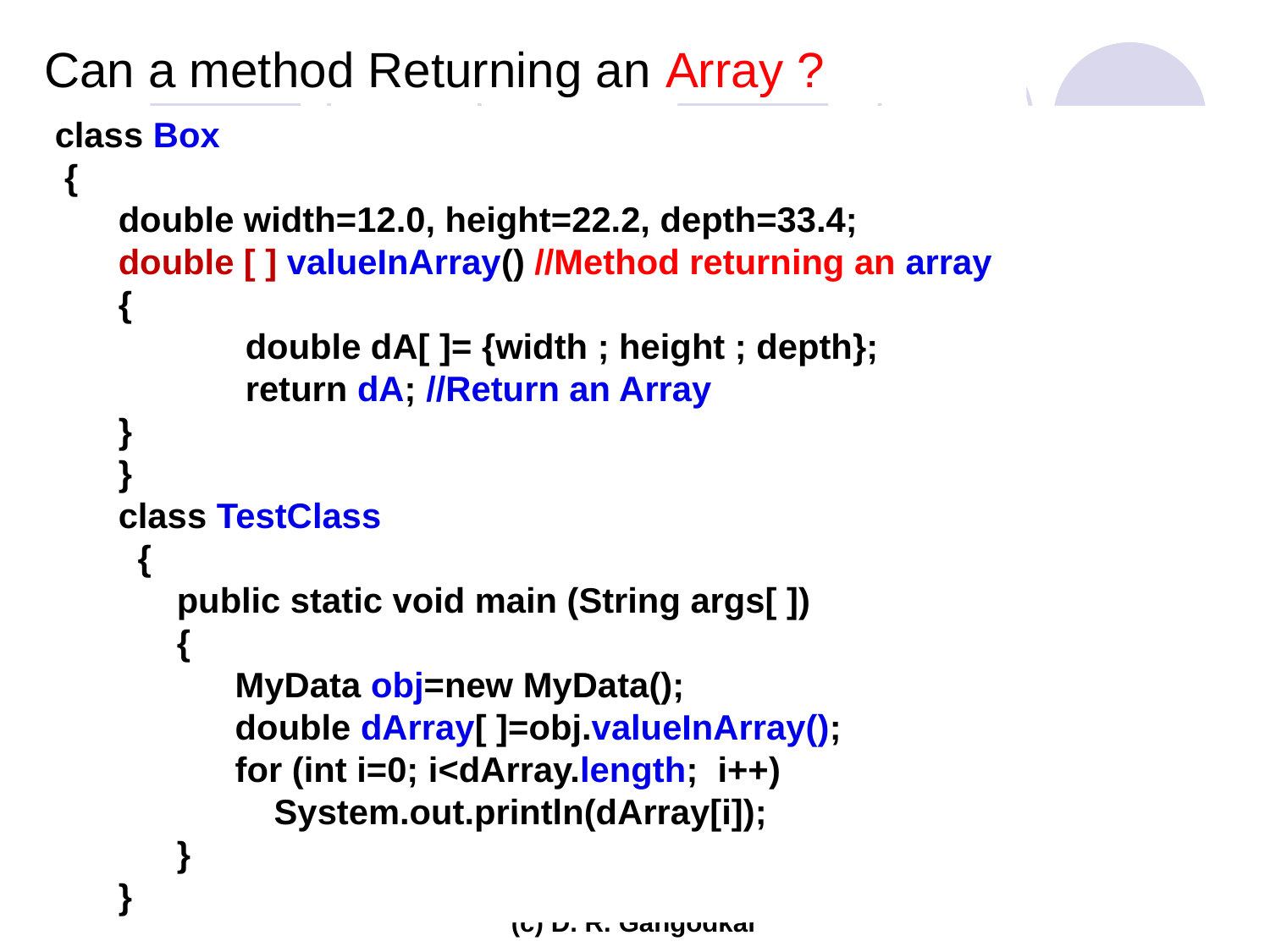

Can a method Returning an Array ?
class Box
 {
double width=12.0, height=22.2, depth=33.4;
double [ ] valueInArray() //Method returning an array
{
	double dA[ ]= {width ; height ; depth};
	return dA; //Return an Array
}
}
class TestClass
  {
      public static void main (String args[ ])
      {
            MyData obj=new MyData();
            double dArray[ ]=obj.valueInArray();
            for (int i=0; i<dArray.length;  i++)
                System.out.println(dArray[i]);
      }
}
(c) D. R. Gangodkar